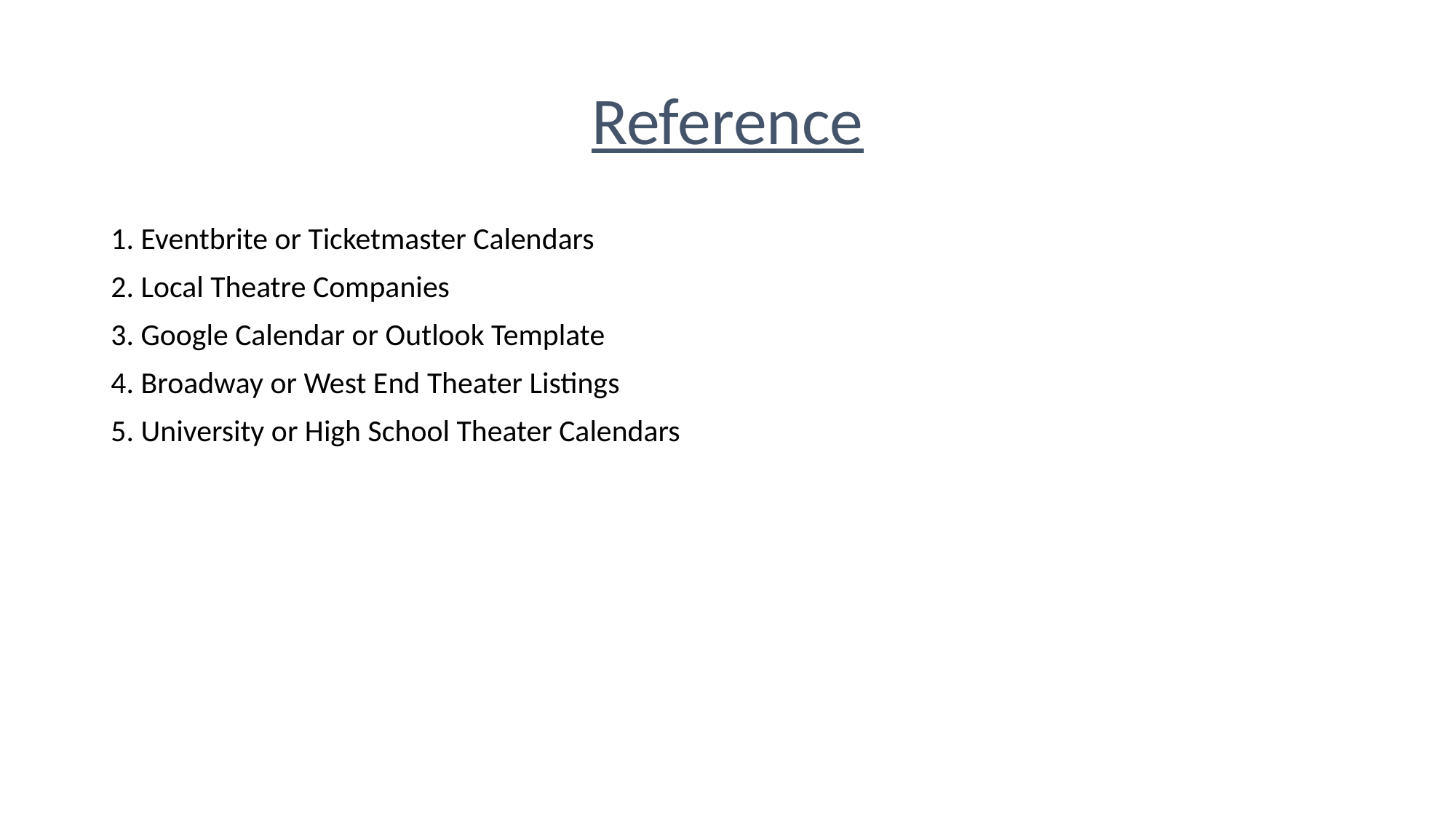

# Reference
1. Eventbrite or Ticketmaster Calendars
2. Local Theatre Companies
3. Google Calendar or Outlook Template
4. Broadway or West End Theater Listings
5. University or High School Theater Calendars